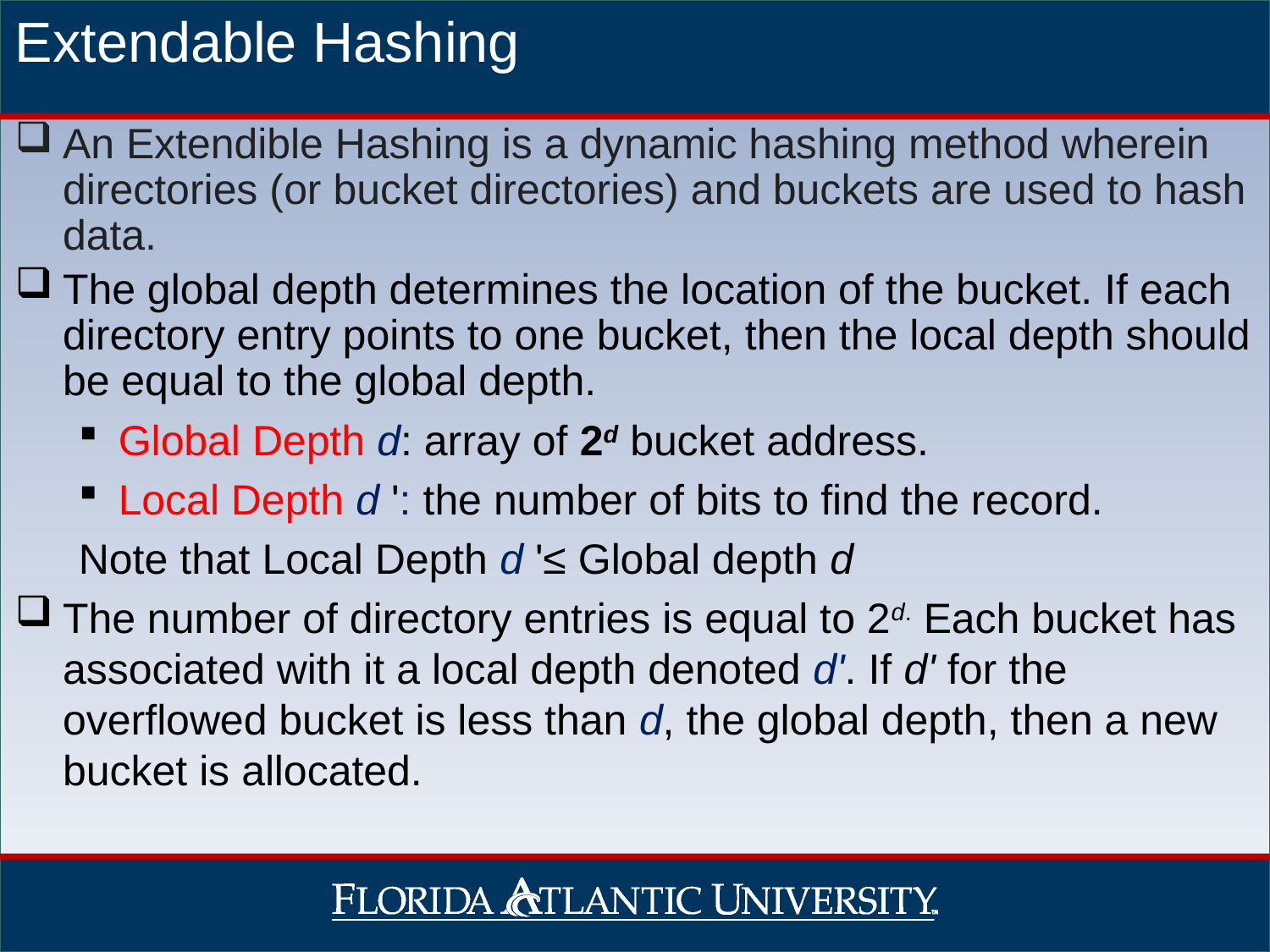

Extendable Hashing
An Extendible Hashing is a dynamic hashing method wherein directories (or bucket directories) and buckets are used to hash data.
The global depth determines the location of the bucket. If each directory entry points to one bucket, then the local depth should be equal to the global depth.
Global Depth d: array of 2d bucket address.
Local Depth d ': the number of bits to find the record.
Note that Local Depth d '≤ Global depth d
The number of directory entries is equal to 2d. Each bucket has associated with it a local depth denoted d'. If d' for the overflowed bucket is less than d, the global depth, then a new bucket is allocated.